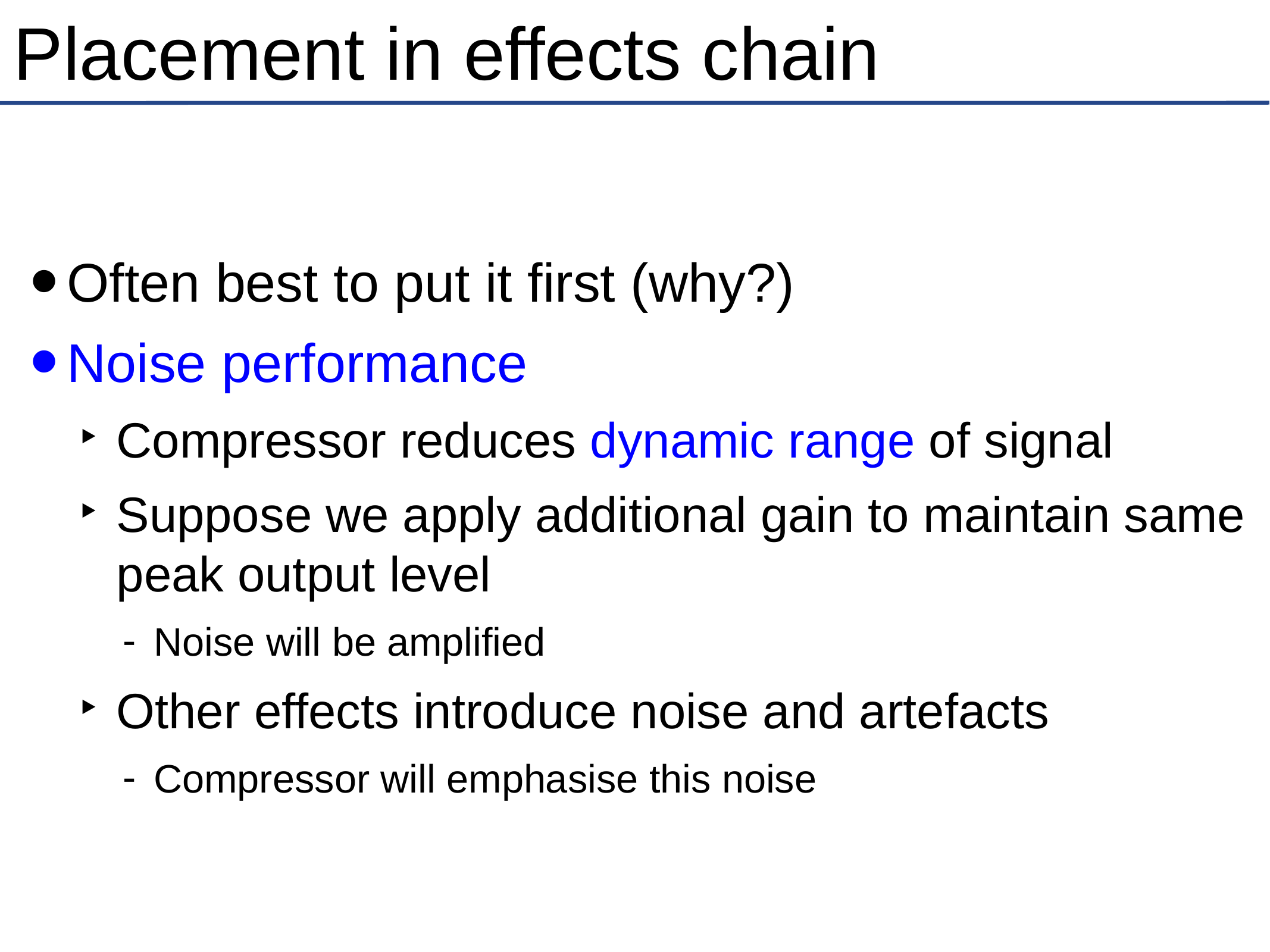

# Placement in effects chain
Often best to put it first (why?)
Noise performance
Compressor reduces dynamic range of signal
Suppose we apply additional gain to maintain same peak output level
Noise will be amplified
Other effects introduce noise and artefacts
Compressor will emphasise this noise